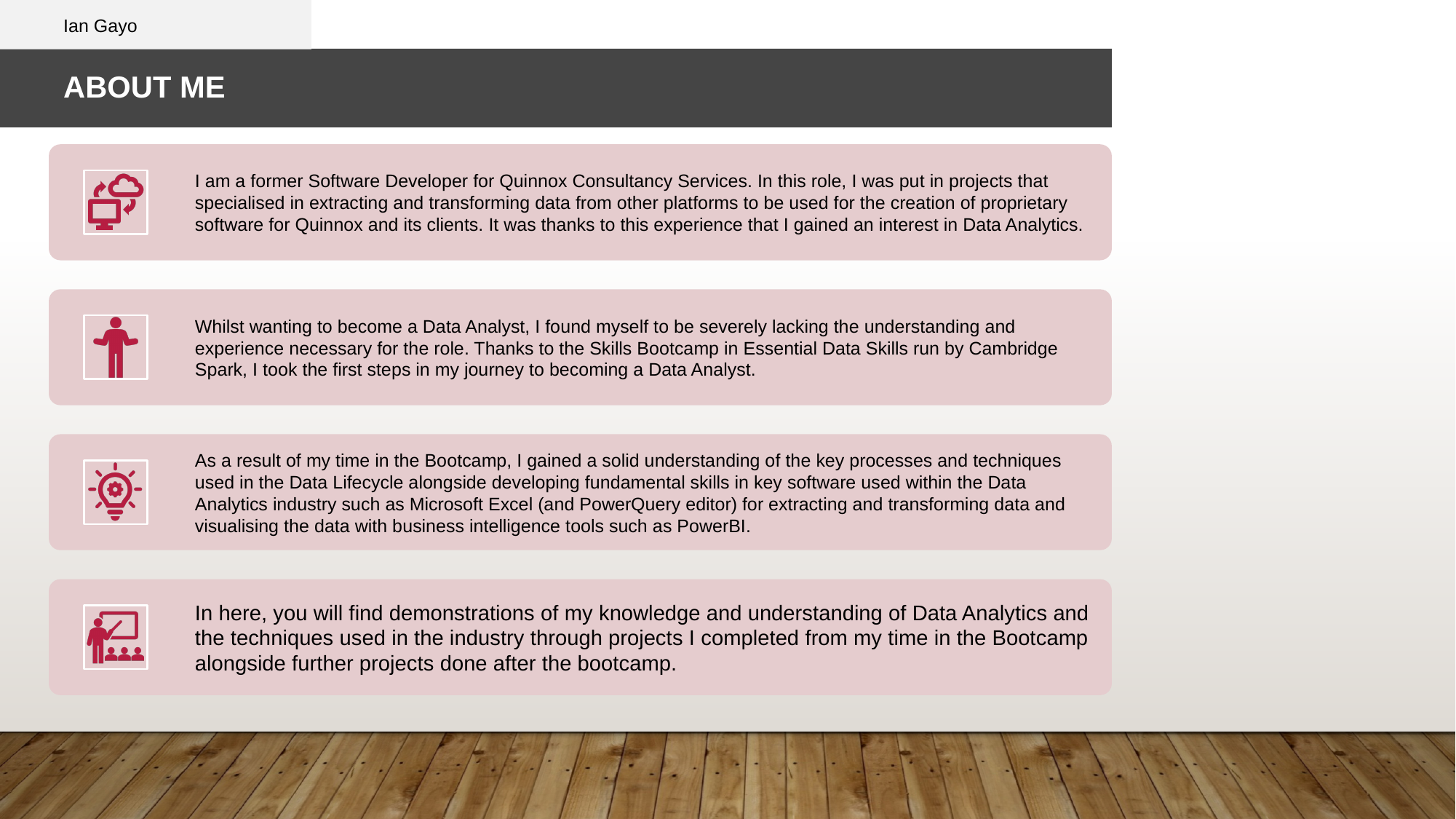

Ian Gayo

# ABOUT ME
I am a former Software Developer for Quinnox Consultancy Services. In this role, I was put in projects that specialised in extracting and transforming data from other platforms to be used for the creation of proprietary software for Quinnox and its clients. It was thanks to this experience that I gained an interest in Data Analytics.
Whilst wanting to become a Data Analyst, I found myself to be severely lacking the understanding and experience necessary for the role. Thanks to the Skills Bootcamp in Essential Data Skills run by Cambridge Spark, I took the first steps in my journey to becoming a Data Analyst.
As a result of my time in the Bootcamp, I gained a solid understanding of the key processes and techniques used in the Data Lifecycle alongside developing fundamental skills in key software used within the Data Analytics industry such as Microsoft Excel (and PowerQuery editor) for extracting and transforming data and visualising the data with business intelligence tools such as PowerBI.
In here, you will find demonstrations of my knowledge and understanding of Data Analytics and the techniques used in the industry through projects I completed from my time in the Bootcamp alongside further projects done after the bootcamp.